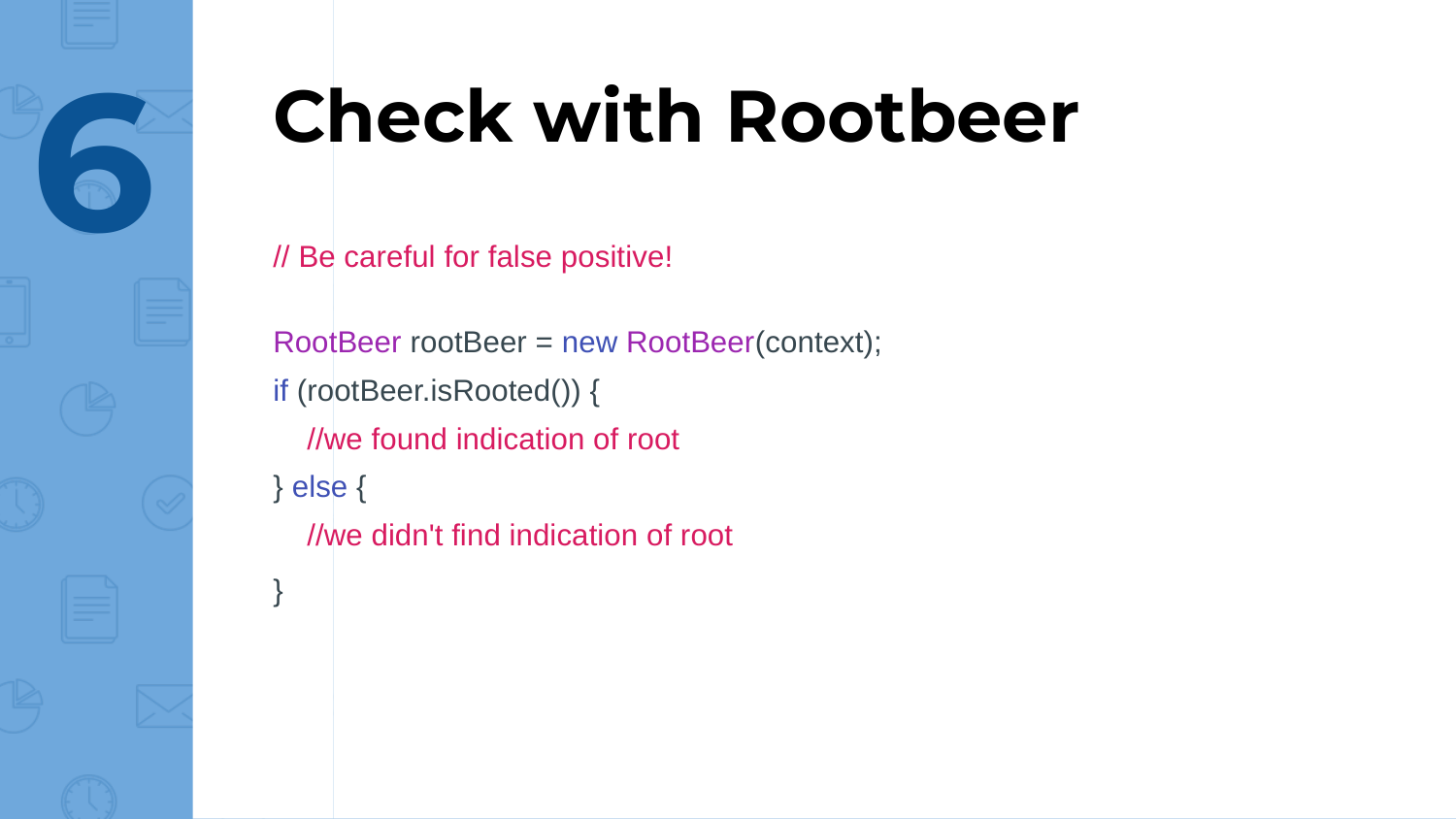

6
Check with Rootbeer
// Be careful for false positive!
RootBeer rootBeer = new RootBeer(context);
if (rootBeer.isRooted()) {
    //we found indication of root
} else {
    //we didn't find indication of root
}